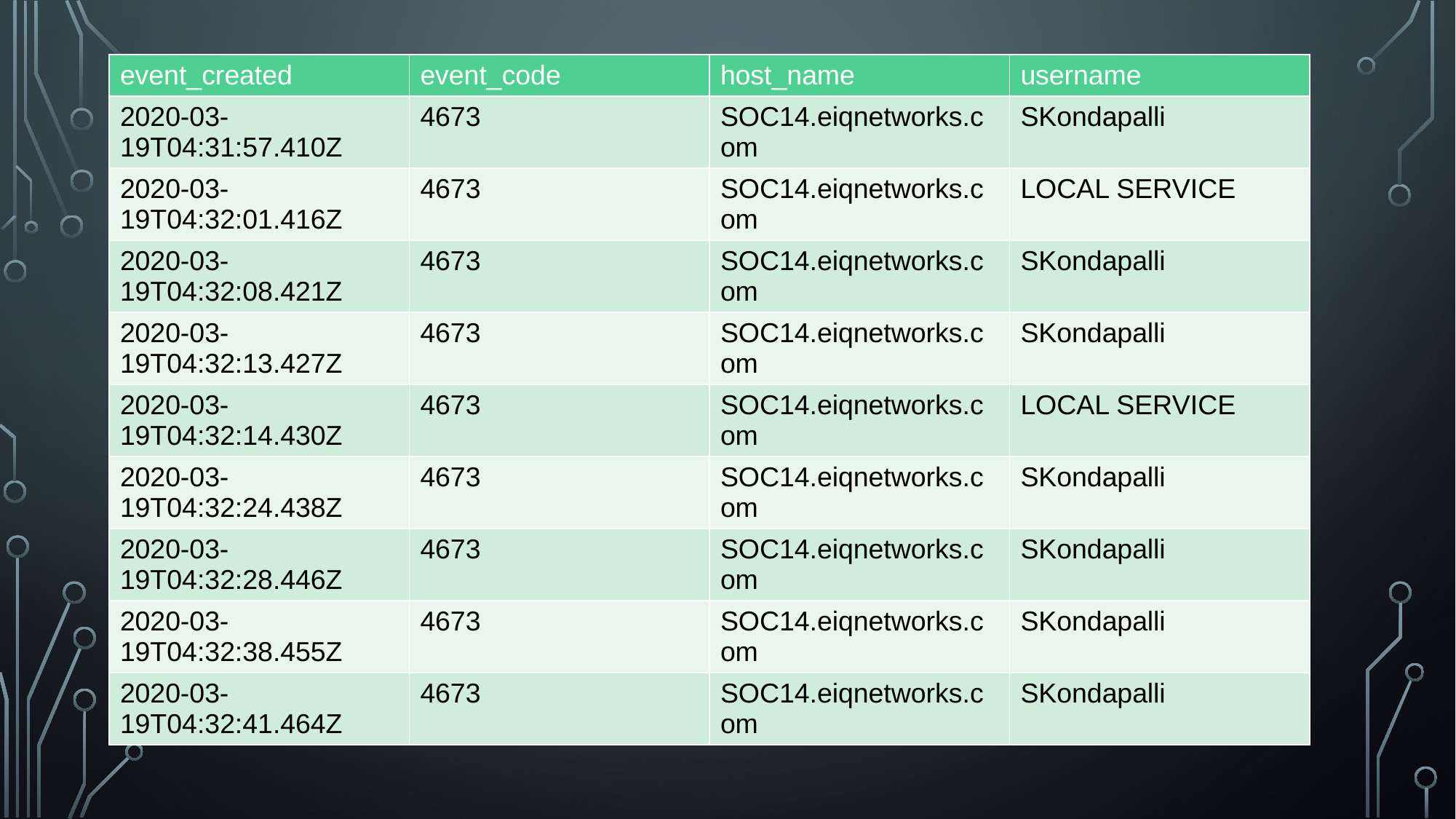

| event\_created | event\_code | host\_name | username |
| --- | --- | --- | --- |
| 2020-03-19T04:31:57.410Z | 4673 | SOC14.eiqnetworks.com | SKondapalli |
| 2020-03-19T04:32:01.416Z | 4673 | SOC14.eiqnetworks.com | LOCAL SERVICE |
| 2020-03-19T04:32:08.421Z | 4673 | SOC14.eiqnetworks.com | SKondapalli |
| 2020-03-19T04:32:13.427Z | 4673 | SOC14.eiqnetworks.com | SKondapalli |
| 2020-03-19T04:32:14.430Z | 4673 | SOC14.eiqnetworks.com | LOCAL SERVICE |
| 2020-03-19T04:32:24.438Z | 4673 | SOC14.eiqnetworks.com | SKondapalli |
| 2020-03-19T04:32:28.446Z | 4673 | SOC14.eiqnetworks.com | SKondapalli |
| 2020-03-19T04:32:38.455Z | 4673 | SOC14.eiqnetworks.com | SKondapalli |
| 2020-03-19T04:32:41.464Z | 4673 | SOC14.eiqnetworks.com | SKondapalli |